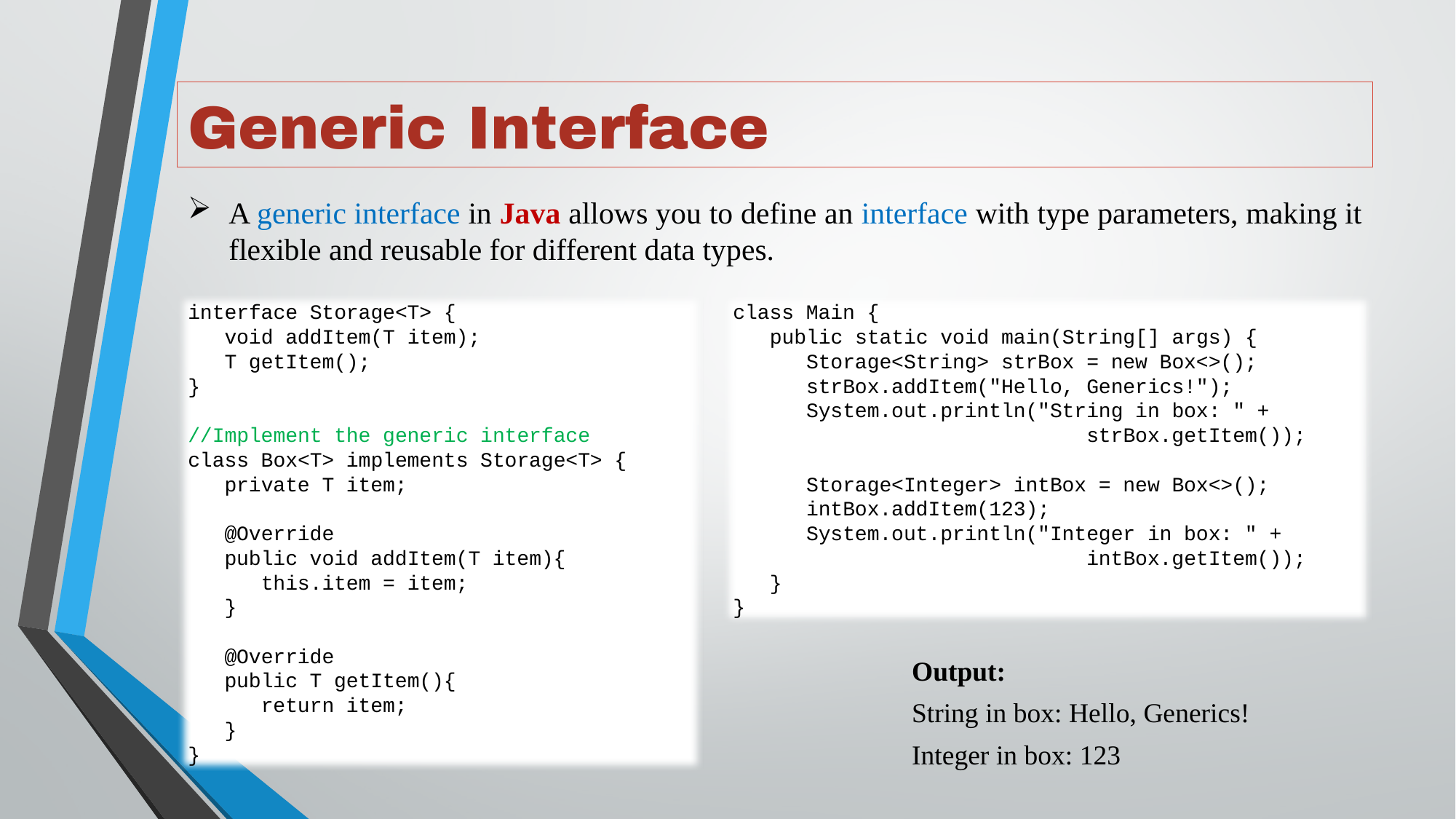

# Generic Interface
A generic interface in Java allows you to define an interface with type parameters, making it flexible and reusable for different data types.
interface Storage<T> {
   void addItem(T item);
   T getItem();
}

//Implement the generic interface
class Box<T> implements Storage<T> {
   private T item;

   @Override
   public void addItem(T item){
      this.item = item;
   }

   @Override
   public T getItem(){
      return item;
   }
}
class Main {
   public static void main(String[] args) {
      Storage<String> strBox = new Box<>();
      strBox.addItem("Hello, Generics!");
      System.out.println("String in box: " +
                             strBox.getItem());

      Storage<Integer> intBox = new Box<>();
      intBox.addItem(123);
      System.out.println("Integer in box: " +
                             intBox.getItem());
   }
}
Output:
String in box: Hello, Generics!
Integer in box: 123